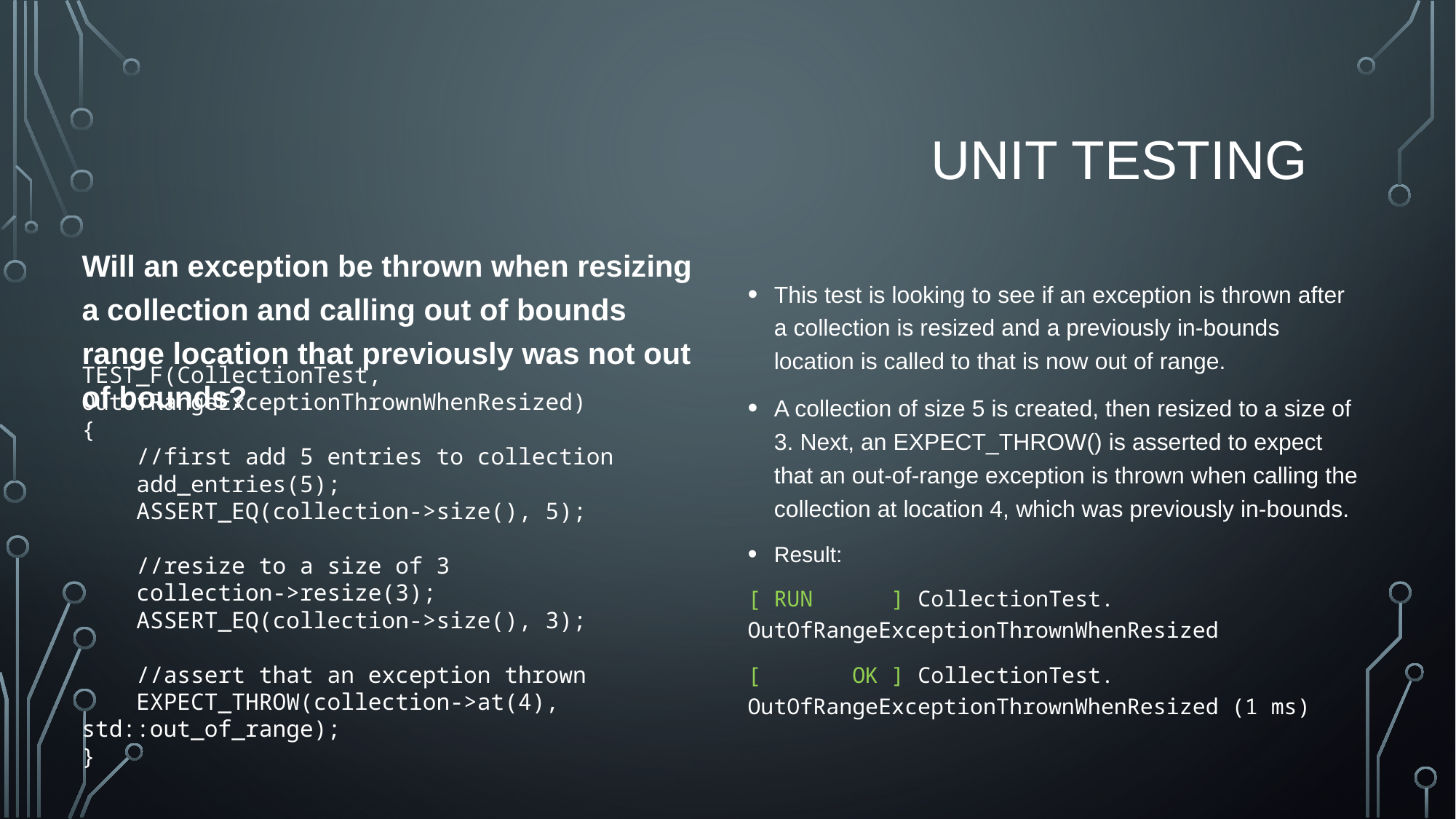

# UNIT TESTING
Will an exception be thrown when resizing a collection and calling out of bounds range location that previously was not out of bounds?
This test is looking to see if an exception is thrown after a collection is resized and a previously in-bounds location is called to that is now out of range.
A collection of size 5 is created, then resized to a size of 3. Next, an EXPECT_THROW() is asserted to expect that an out-of-range exception is thrown when calling the collection at location 4, which was previously in-bounds.
Result:
[ RUN      ] CollectionTest. OutOfRangeExceptionThrownWhenResized
[       OK ] CollectionTest. OutOfRangeExceptionThrownWhenResized (1 ms)

TEST_F(CollectionTest, OutOfRangeExceptionThrownWhenResized)
{
    //first add 5 entries to collection
    add_entries(5);
    ASSERT_EQ(collection->size(), 5);

    //resize to a size of 3
    collection->resize(3);
    ASSERT_EQ(collection->size(), 3);

    //assert that an exception thrown
    EXPECT_THROW(collection->at(4), 	std::out_of_range);
}